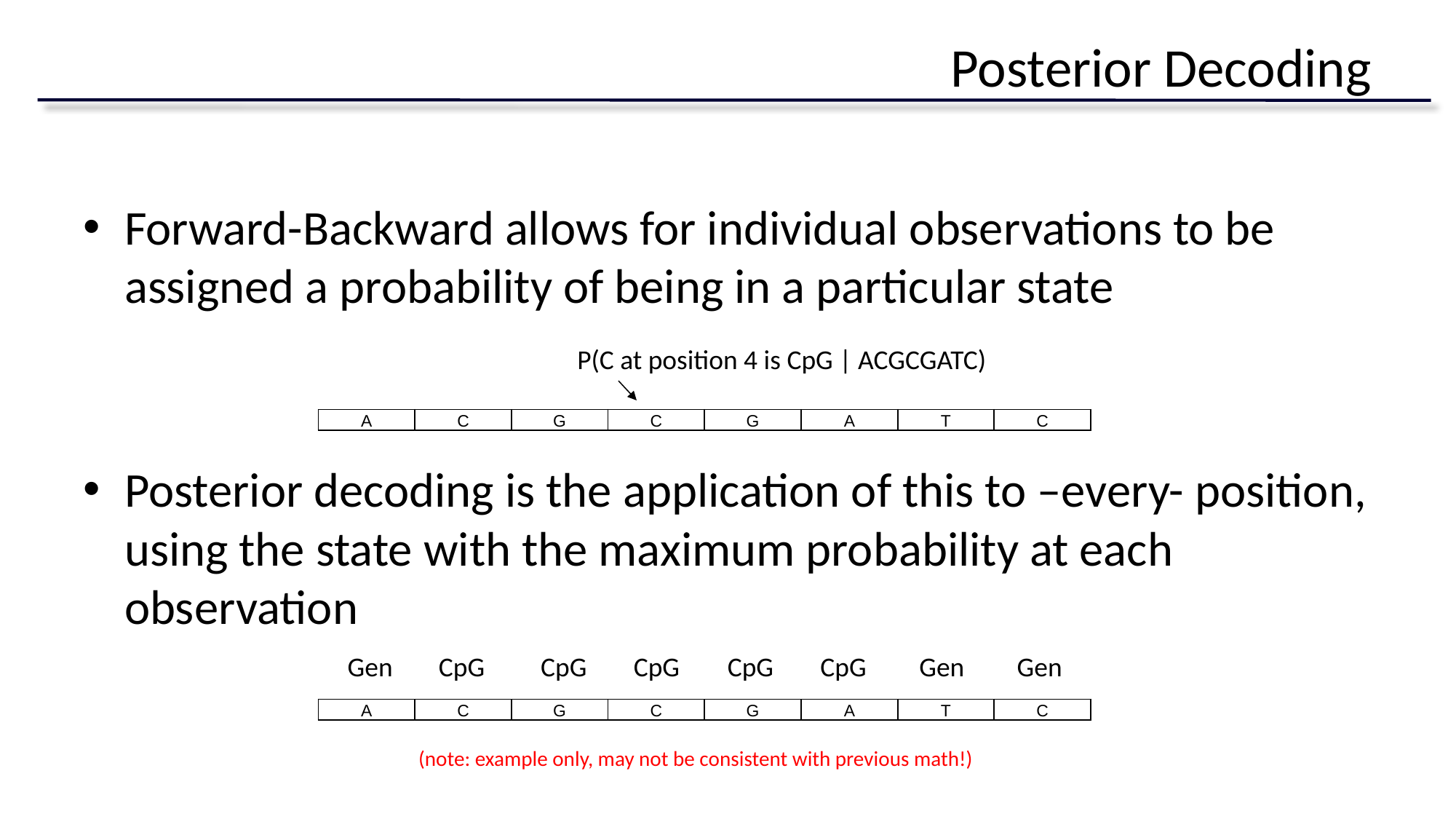

# Posterior Decoding
Forward-Backward allows for individual observations to be assigned a probability of being in a particular state

Posterior decoding is the application of this to –every- position, using the state with the maximum probability at each observation
P(C at position 4 is CpG | ACGCGATC)
| A | C | G | C | G | A | T | C |
| --- | --- | --- | --- | --- | --- | --- | --- |
Gen
CpG
CpG
CpG
CpG
CpG
Gen
Gen
| A | C | G | C | G | A | T | C |
| --- | --- | --- | --- | --- | --- | --- | --- |
(note: example only, may not be consistent with previous math!)